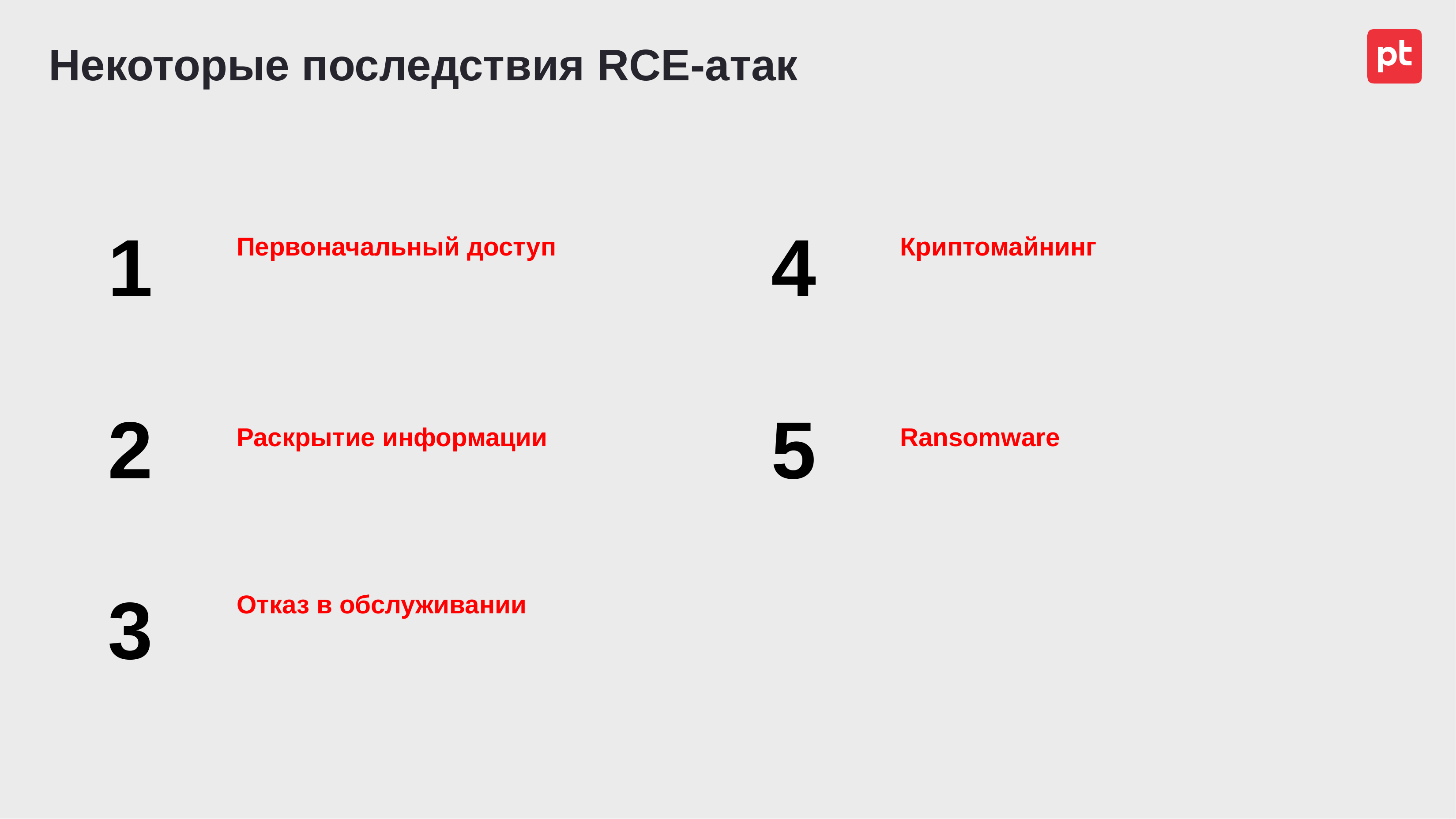

# Некоторые последствия RCE-атак
1
4
Первоначальный доступ
Криптомайнинг
2
5
Раскрытие информации
Ransomware
Отказ в обслуживании
3